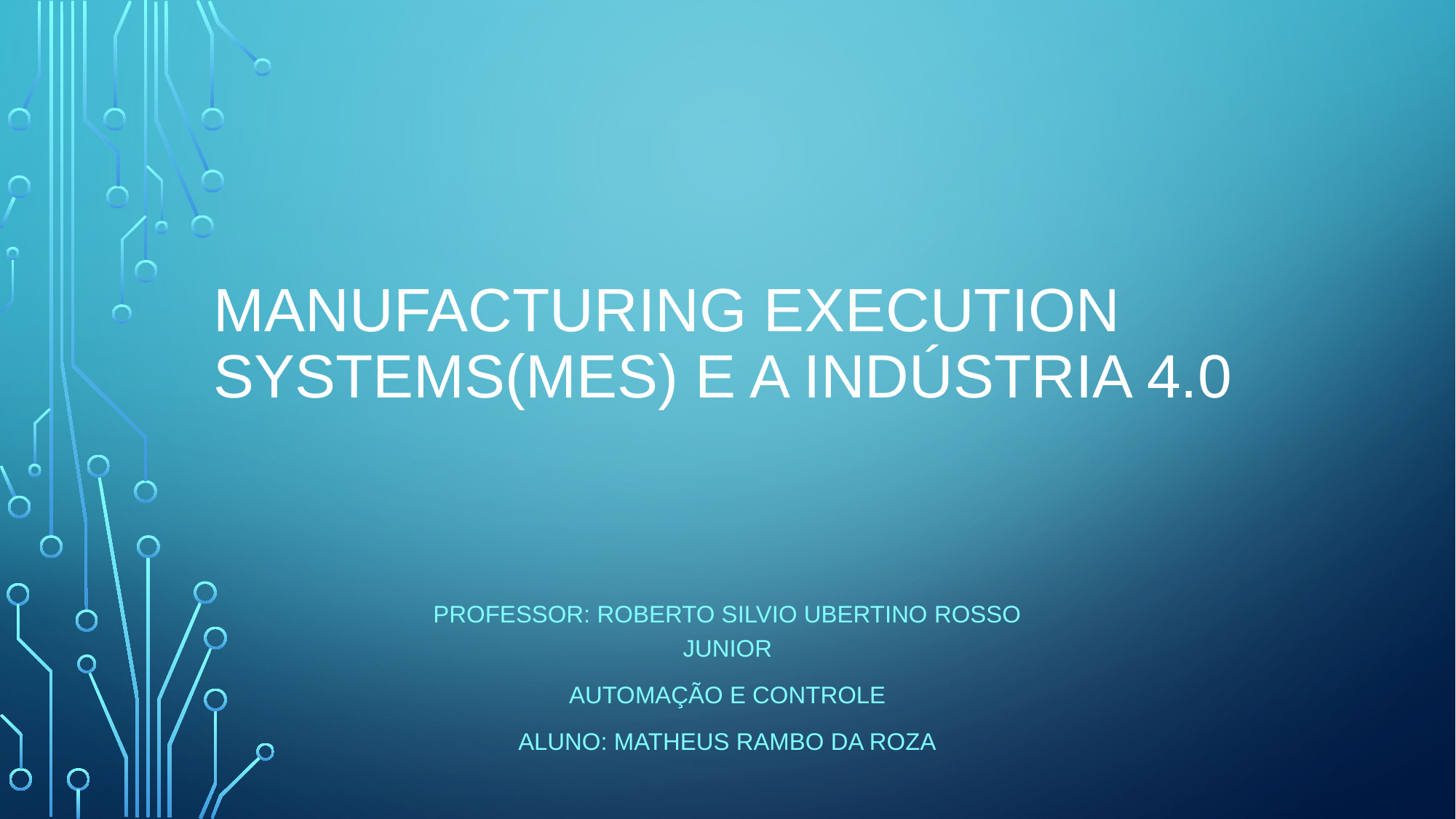

# Manufacturing Execution Systems(MES) e a Indústria 4.0
Professor: Roberto Silvio Ubertino Rosso Junior
Automação e Controle
Aluno: Matheus Rambo da Roza